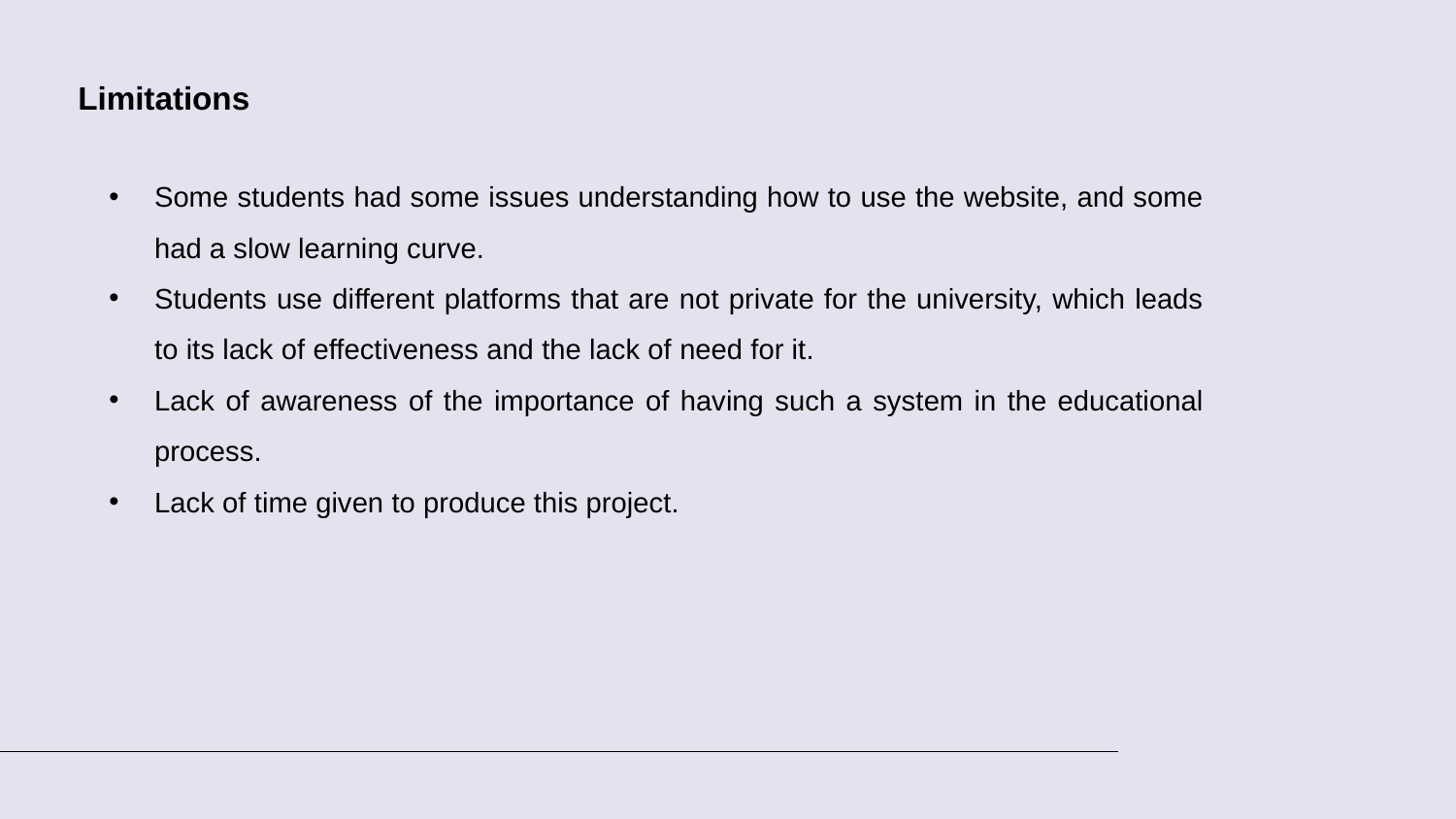

Limitations
Some students had some issues understanding how to use the website, and some had a slow learning curve.
Students use different platforms that are not private for the university, which leads to its lack of effectiveness and the lack of need for it.
Lack of awareness of the importance of having such a system in the educational process.
Lack of time given to produce this project.